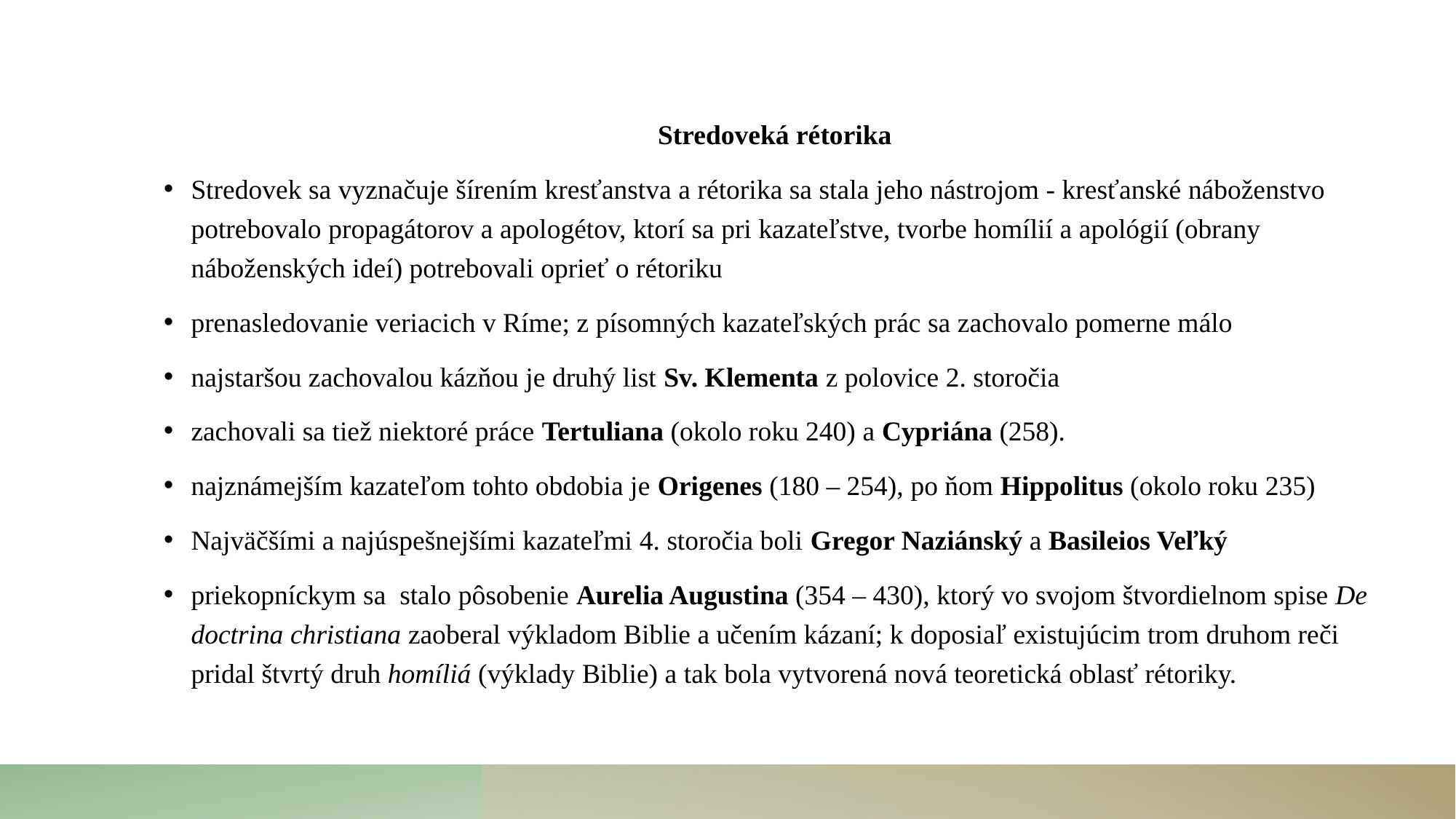

#
Stredoveká rétorika
Stredovek sa vyznačuje šírením kresťanstva a rétorika sa stala jeho nástrojom - kresťanské náboženstvo potrebovalo propagátorov a apologétov, ktorí sa pri kazateľstve, tvorbe homílií a apológií (obrany náboženských ideí) potrebovali oprieť o rétoriku
prenasledovanie veriacich v Ríme; z písomných kazateľských prác sa zachovalo pomerne málo
najstaršou zachovalou kázňou je druhý list Sv. Klementa z polovice 2. storočia
zachovali sa tiež niektoré práce Tertuliana (okolo roku 240) a Cypriána (258).
najznámejším kazateľom tohto obdobia je Origenes (180 – 254), po ňom Hippolitus (okolo roku 235)
Najväčšími a najúspešnejšími kazateľmi 4. storočia boli Gregor Naziánský a Basileios Veľký
priekopníckym sa  stalo pôsobenie Aurelia Augustina (354 – 430), ktorý vo svojom štvordielnom spise De doctrina christiana zaoberal výkladom Biblie a učením kázaní; k doposiaľ existujúcim trom druhom reči pridal štvrtý druh homíliá (výklady Biblie) a tak bola vytvorená nová teoretická oblasť rétoriky.